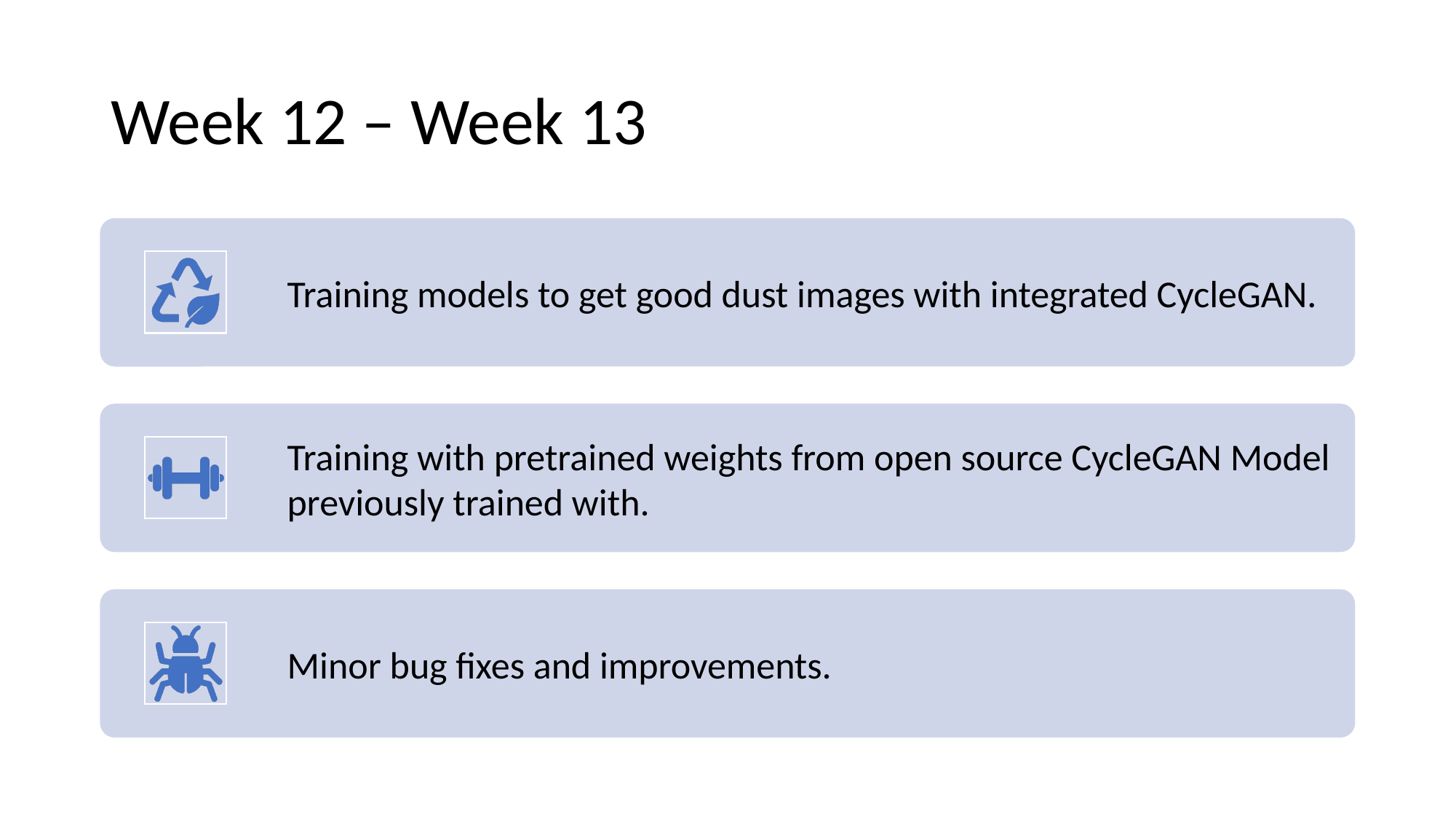

# Week 12 – Week 13
Training models to get good dust images with integrated CycleGAN.
Training with pretrained weights from open source CycleGAN Model previously trained with.
Minor bug fixes and improvements.